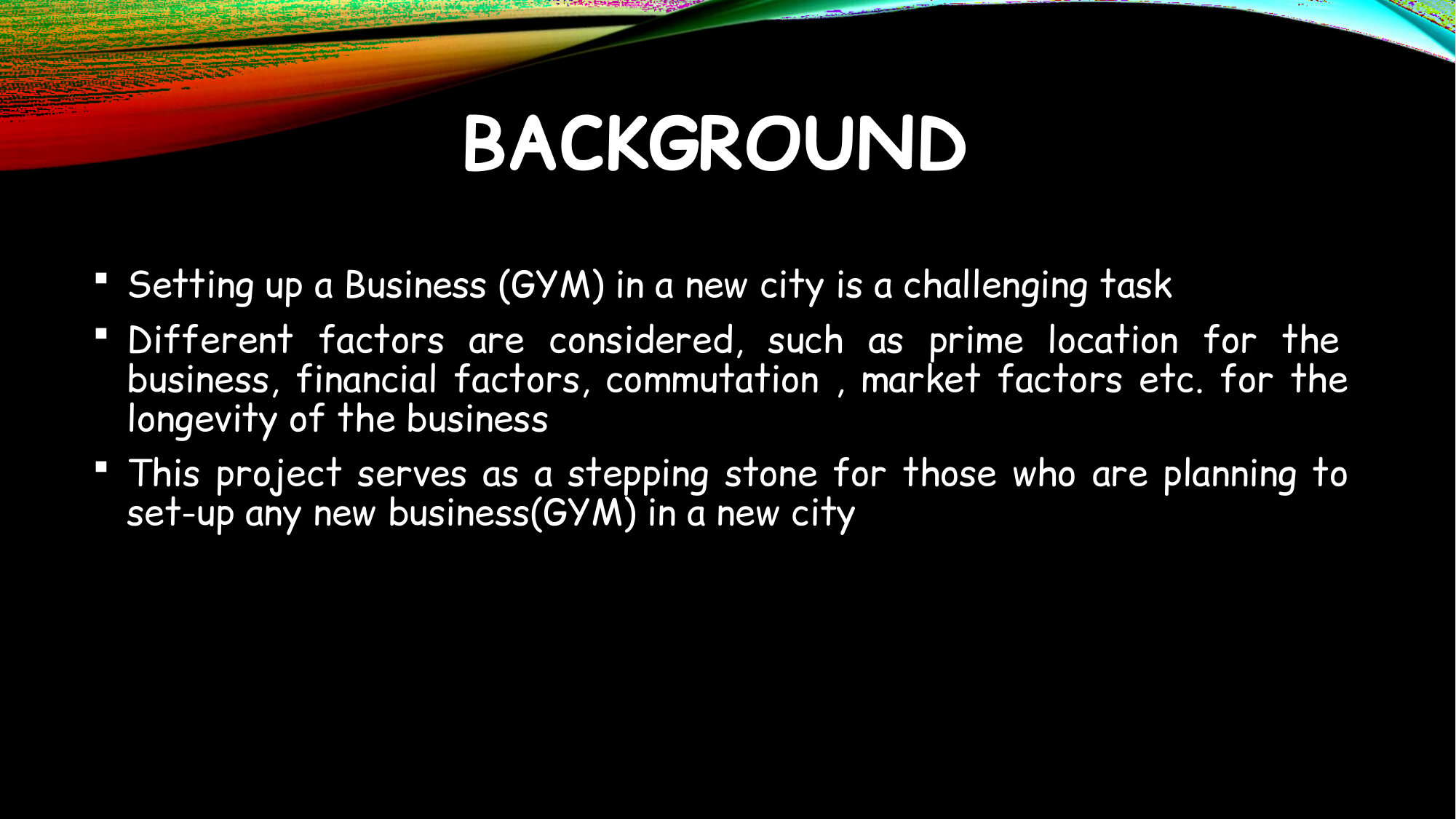

# BACKGROUND
Setting up a Business (GYM) in a new city is a challenging task
Different factors are considered, such as prime location for the  business, financial factors, commutation , market factors etc. for the  longevity of the business
This project serves as a stepping stone for those who are planning to  set-up any new business(GYM) in a new city